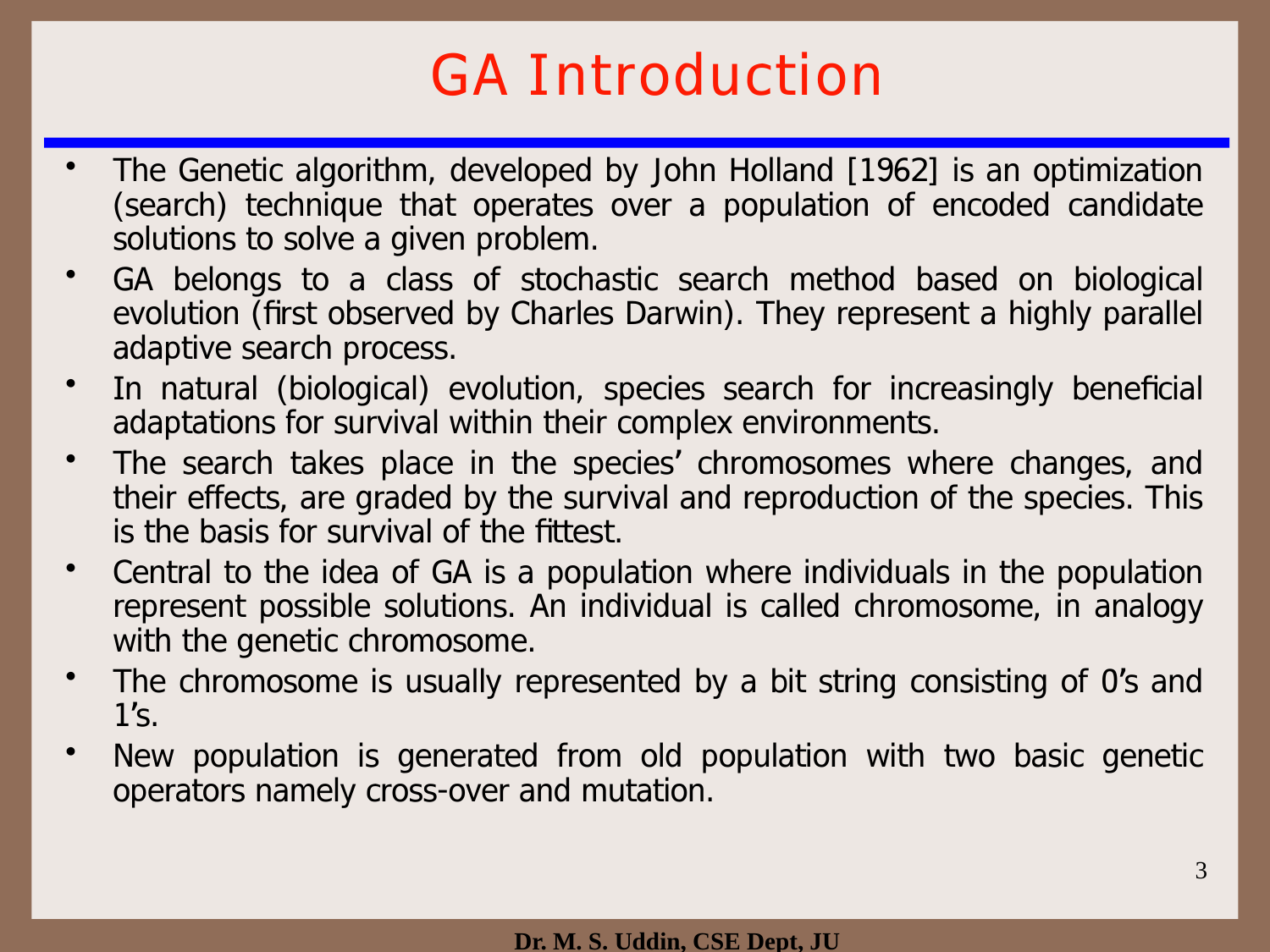

GA Introduction

The Genetic algorithm, developed by John Holland [1962] is an optimization (search) technique that operates over a population of encoded candidate solutions to solve a given problem.
GA belongs to a class of stochastic search method based on biological evolution (first observed by Charles Darwin). They represent a highly parallel adaptive search process.
In natural (biological) evolution, species search for increasingly beneficial adaptations for survival within their complex environments.
The search takes place in the species’ chromosomes where changes, and their effects, are graded by the survival and reproduction of the species. This is the basis for survival of the fittest.
Central to the idea of GA is a population where individuals in the population represent possible solutions. An individual is called chromosome, in analogy with the genetic chromosome.
The chromosome is usually represented by a bit string consisting of 0’s and 1’s.
New population is generated from old population with two basic genetic operators namely cross-over and mutation.

3
Dr. M. S. Uddin, CSE Dept, JU